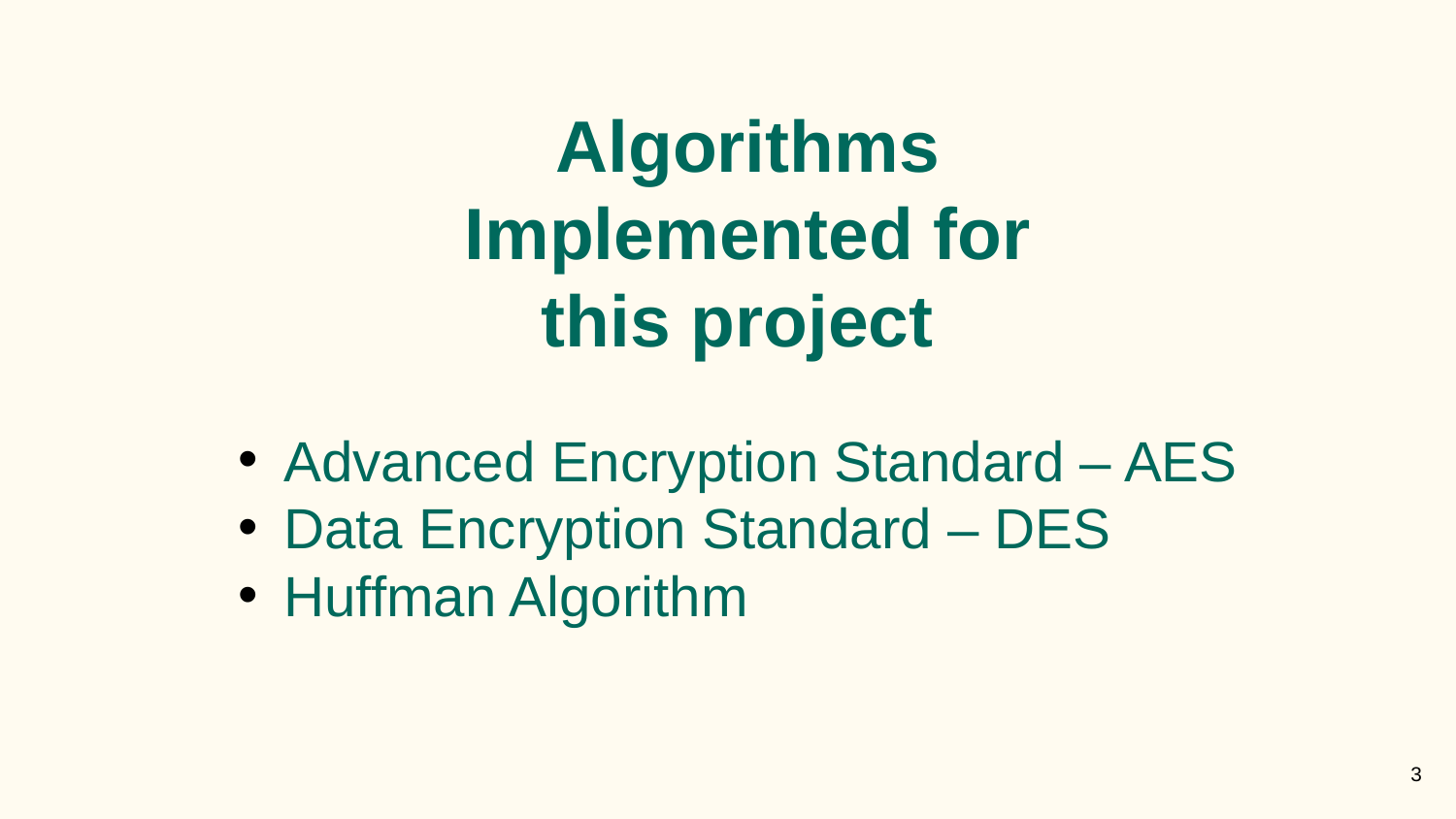

Algorithms Implemented for this project
Advanced Encryption Standard – AES
Data Encryption Standard – DES
Huffman Algorithm
3